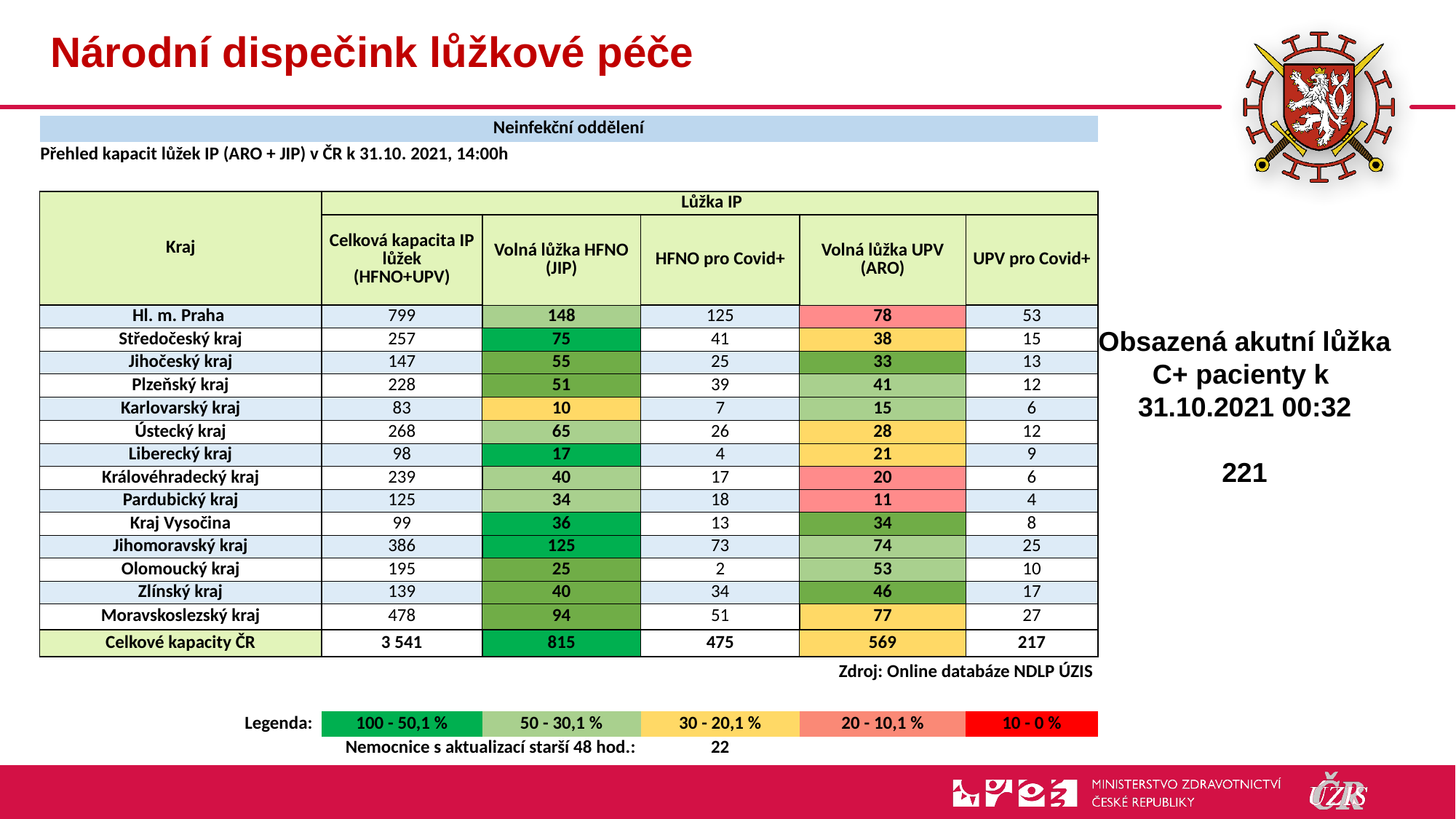

# Národní dispečink lůžkové péče
| Neinfekční oddělení |  |  |  |  |  |
| --- | --- | --- | --- | --- | --- |
| Přehled kapacit lůžek IP (ARO + JIP) v ČR k 31.10. 2021, 14:00h |  |  |  |  |  |
|  |  |  |  |  |  |
| Kraj | Lůžka IP |  |  |  |  |
|  | Celková kapacita IP lůžek (HFNO+UPV) | Volná lůžka HFNO (JIP) | HFNO pro Covid+ | Volná lůžka UPV (ARO) | UPV pro Covid+ |
| Hl. m. Praha | 799 | 148 | 125 | 78 | 53 |
| Středočeský kraj | 257 | 75 | 41 | 38 | 15 |
| Jihočeský kraj | 147 | 55 | 25 | 33 | 13 |
| Plzeňský kraj | 228 | 51 | 39 | 41 | 12 |
| Karlovarský kraj | 83 | 10 | 7 | 15 | 6 |
| Ústecký kraj | 268 | 65 | 26 | 28 | 12 |
| Liberecký kraj | 98 | 17 | 4 | 21 | 9 |
| Královéhradecký kraj | 239 | 40 | 17 | 20 | 6 |
| Pardubický kraj | 125 | 34 | 18 | 11 | 4 |
| Kraj Vysočina | 99 | 36 | 13 | 34 | 8 |
| Jihomoravský kraj | 386 | 125 | 73 | 74 | 25 |
| Olomoucký kraj | 195 | 25 | 2 | 53 | 10 |
| Zlínský kraj | 139 | 40 | 34 | 46 | 17 |
| Moravskoslezský kraj | 478 | 94 | 51 | 77 | 27 |
| Celkové kapacity ČR | 3 541 | 815 | 475 | 569 | 217 |
| Zdroj: Online databáze NDLP ÚZIS |  |  |  |  |  |
|  |  |  |  |  |  |
| Legenda: | 100 - 50,1 % | 50 - 30,1 % | 30 - 20,1 % | 20 - 10,1 % | 10 - 0 % |
| Nemocnice s aktualizací starší 48 hod.: |  |  | 22 |  |  |
Obsazená akutní lůžka C+ pacienty k
31.10.2021 00:32

221